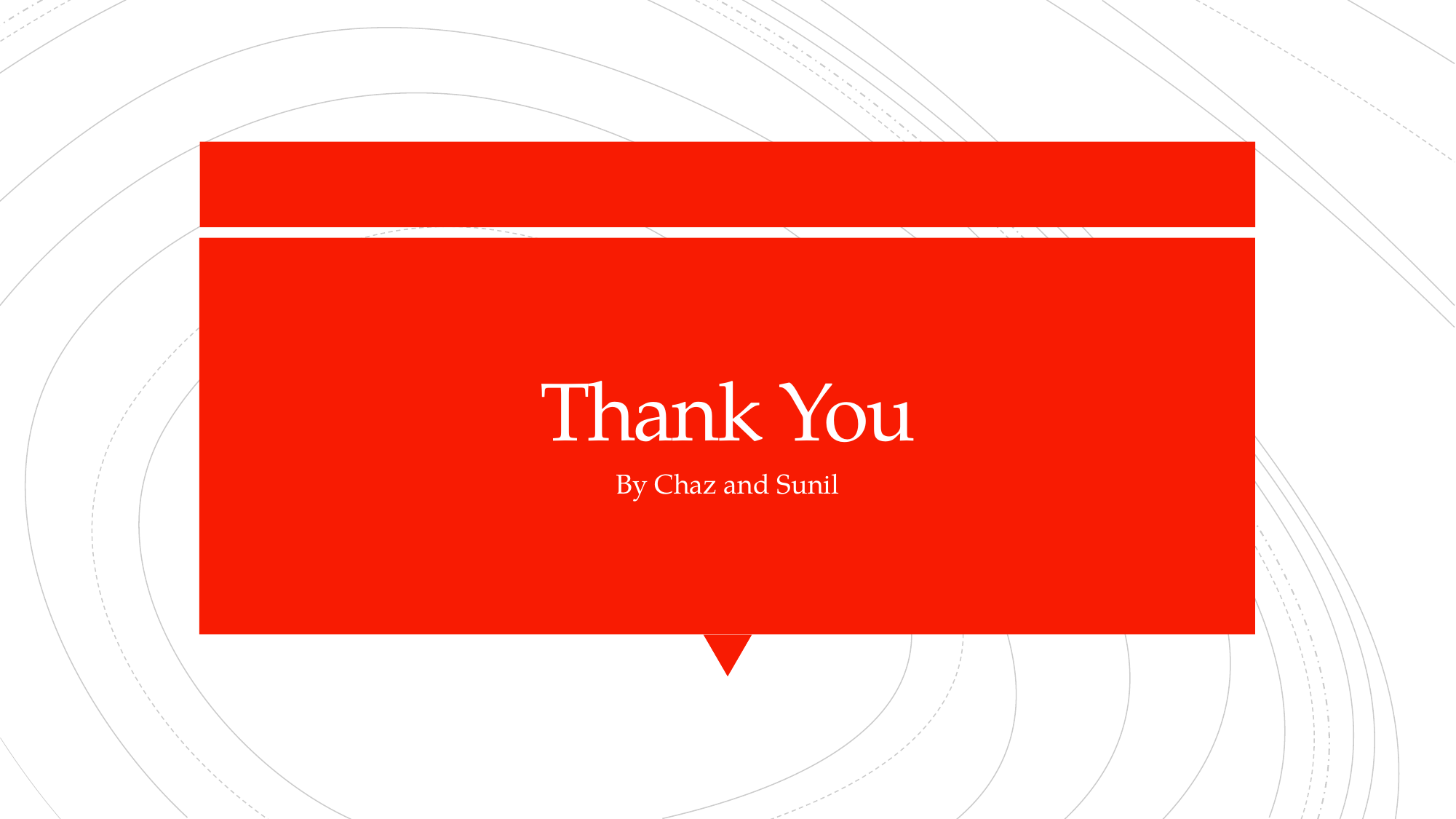

# Thank You
By Chaz and Sunil